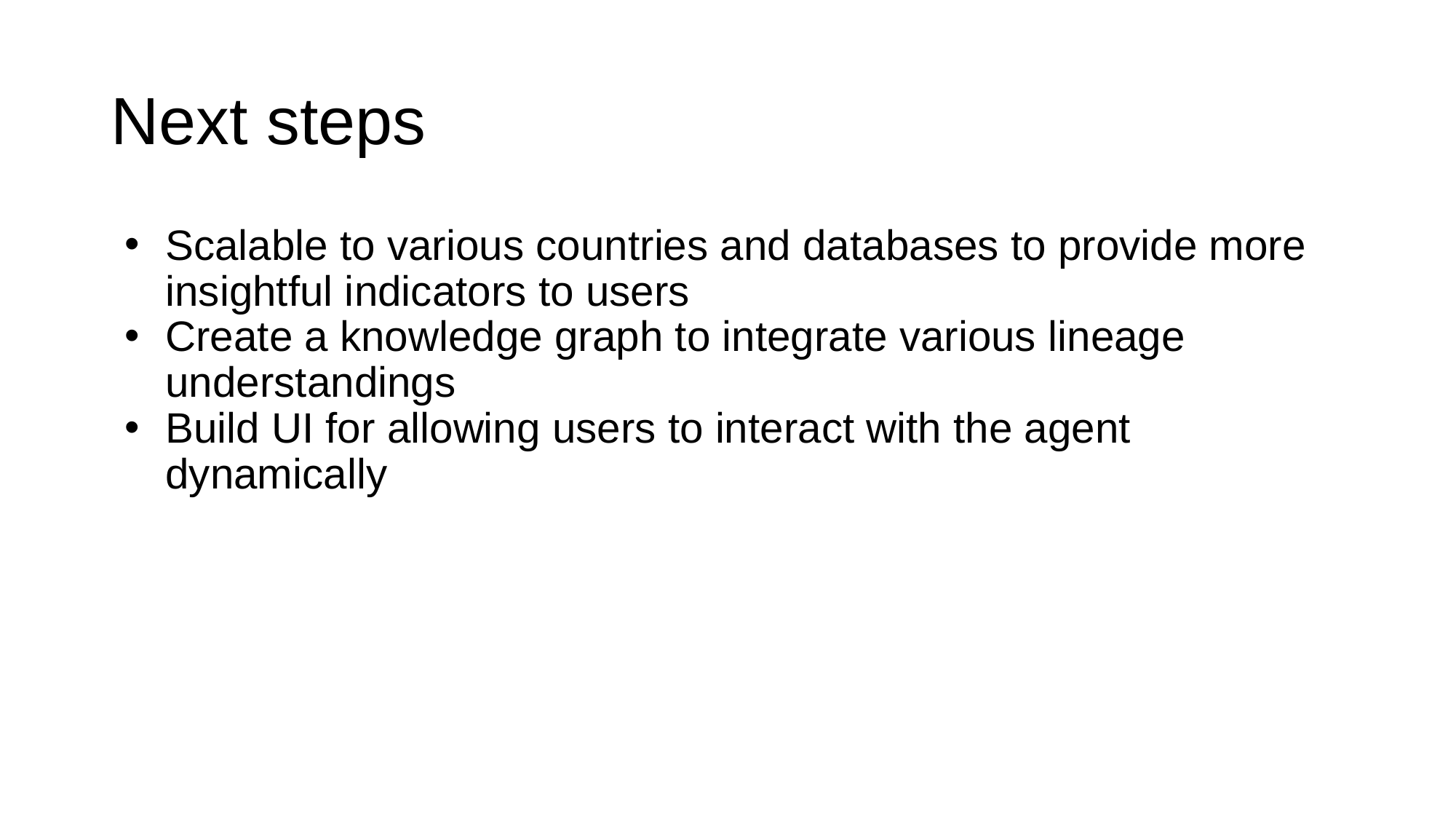

# Next steps
Scalable to various countries and databases to provide more insightful indicators to users
Create a knowledge graph to integrate various lineage understandings
Build UI for allowing users to interact with the agent dynamically